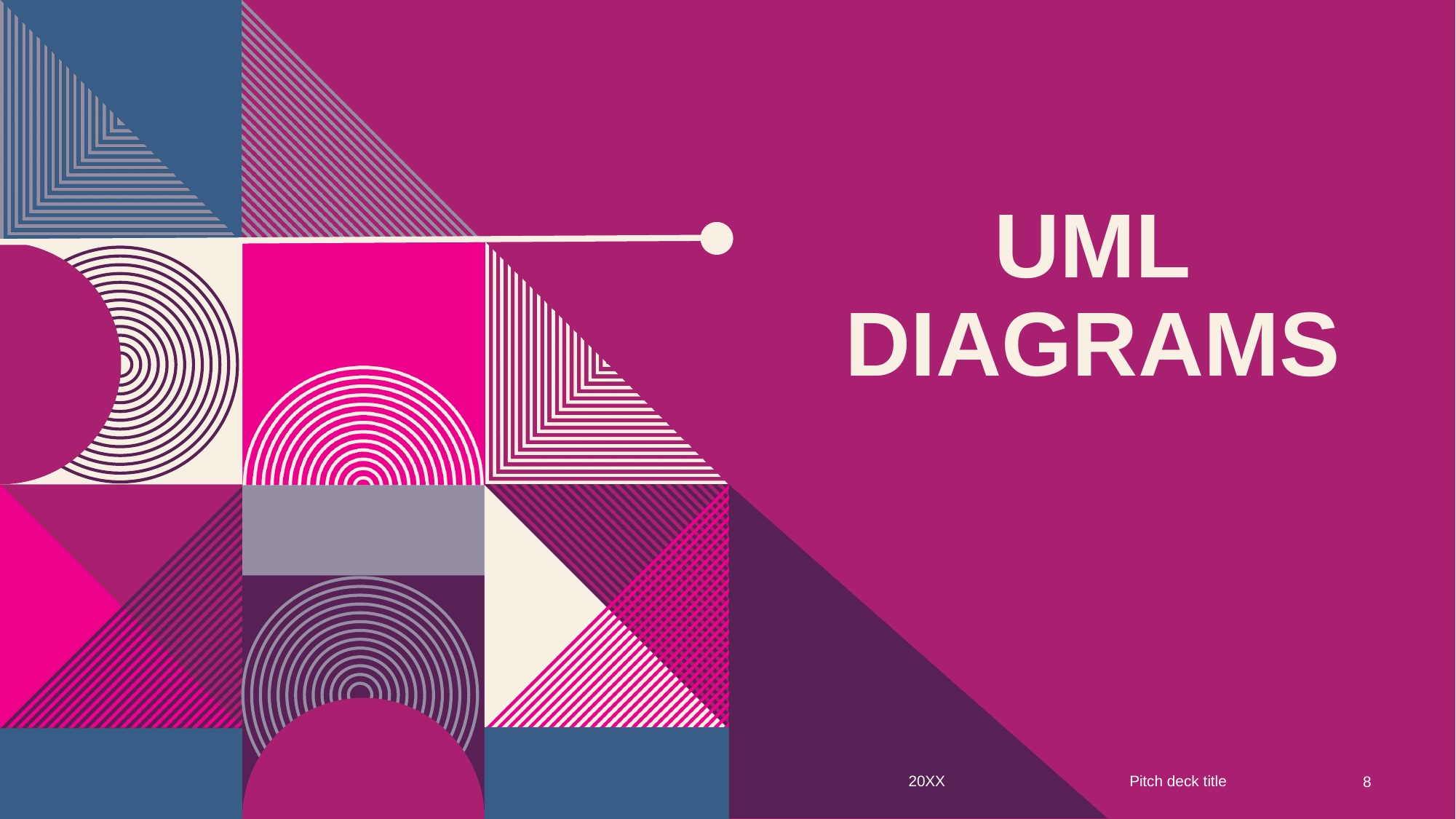

# Uml diagrams
Pitch deck title
20XX
8